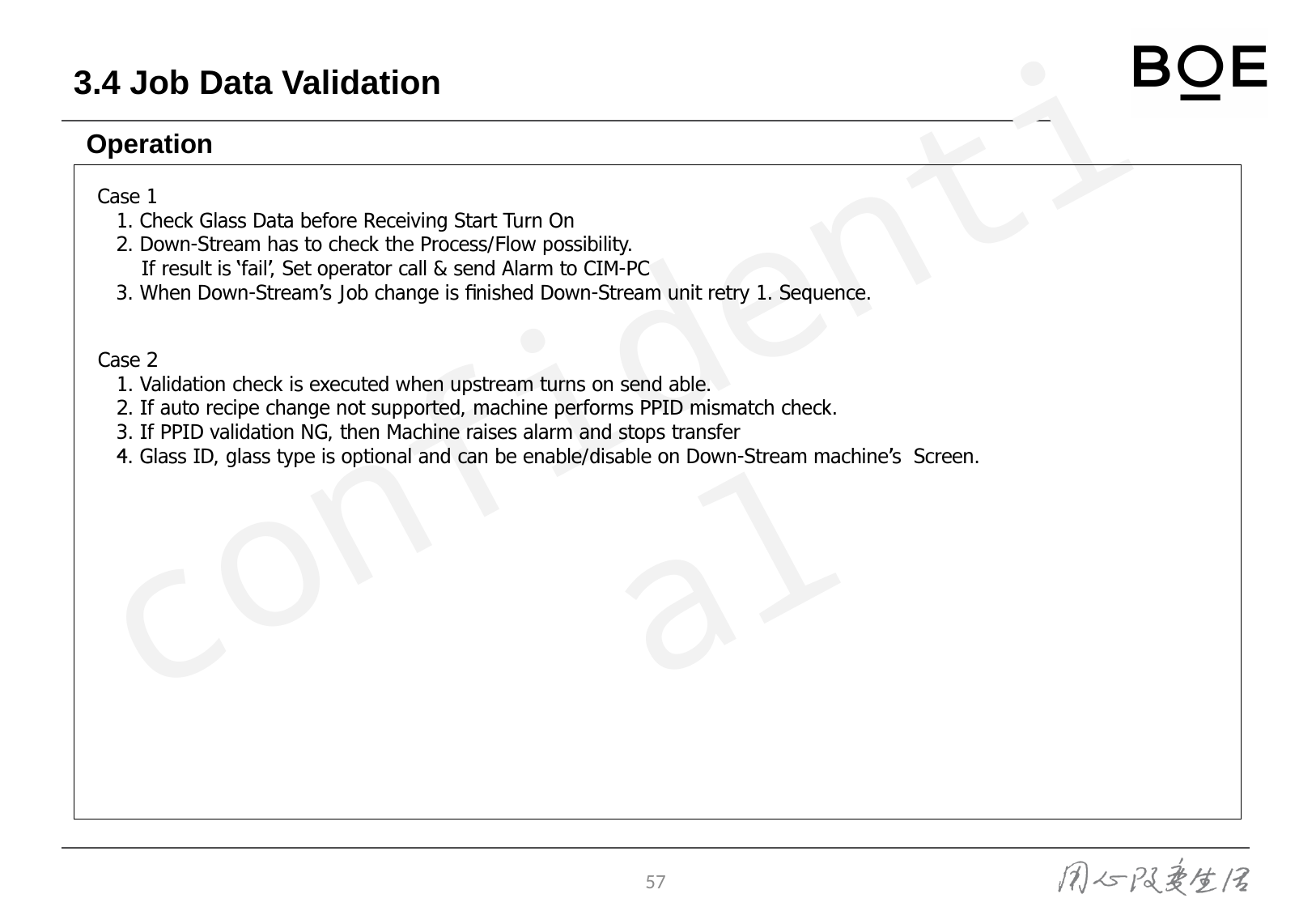

# 3.4 Job Data Validation
Operation

Case 1
   1. Check Glass Data before Receiving Start Turn On
   2. Down-Stream has to check the Process/Flow possibility.
       If result is ‘fail’, Set operator call & send Alarm to CIM-PC
   3. When Down-Stream’s Job change is finished Down-Stream unit retry 1. Sequence.
Case 2
   1. Validation check is executed when upstream turns on send able.
   2. If auto recipe change not supported, machine performs PPID mismatch check.
   3. If PPID validation NG, then Machine raises alarm and stops transfer
   4. Glass ID, glass type is optional and can be enable/disable on Down-Stream machine’s  Screen.